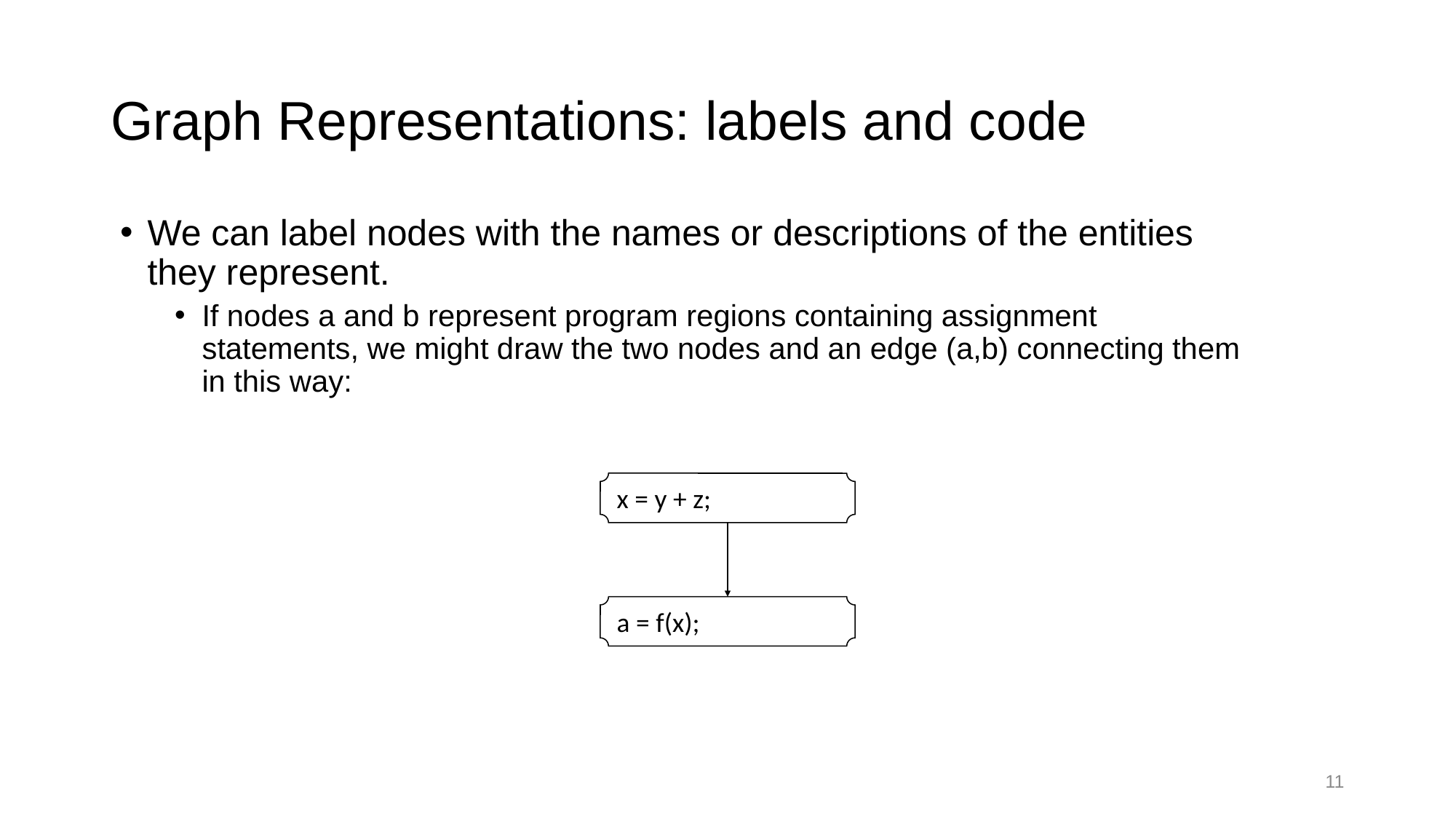

# Graph Representations: labels and code
We can label nodes with the names or descriptions of the entities they represent.
If nodes a and b represent program regions containing assignment statements, we might draw the two nodes and an edge (a,b) connecting them in this way:
x = y + z;
a = f(x);
11